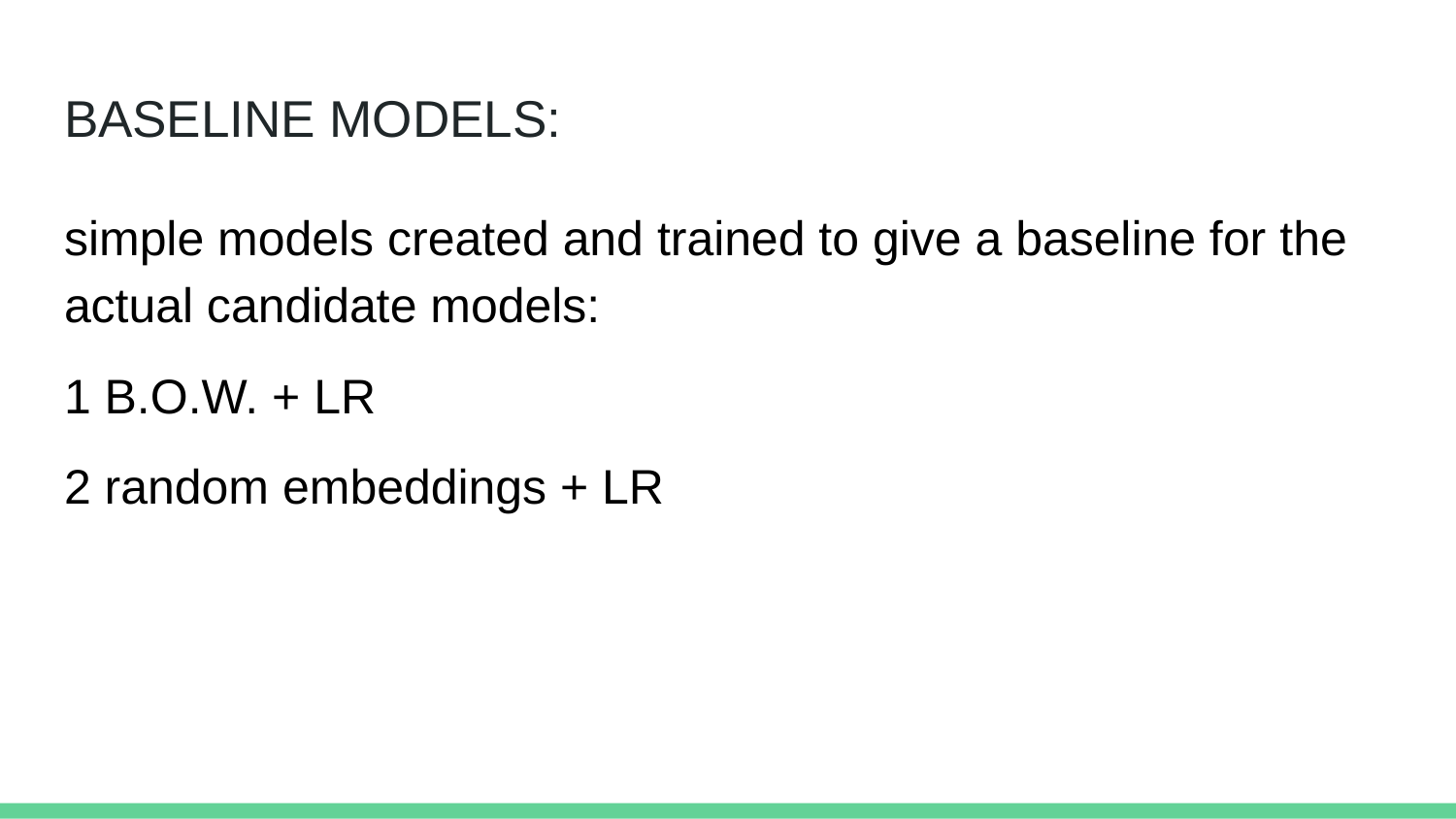

# BASELINE MODELS:
simple models created and trained to give a baseline for the actual candidate models:
1 B.O.W. + LR
2 random embeddings + LR